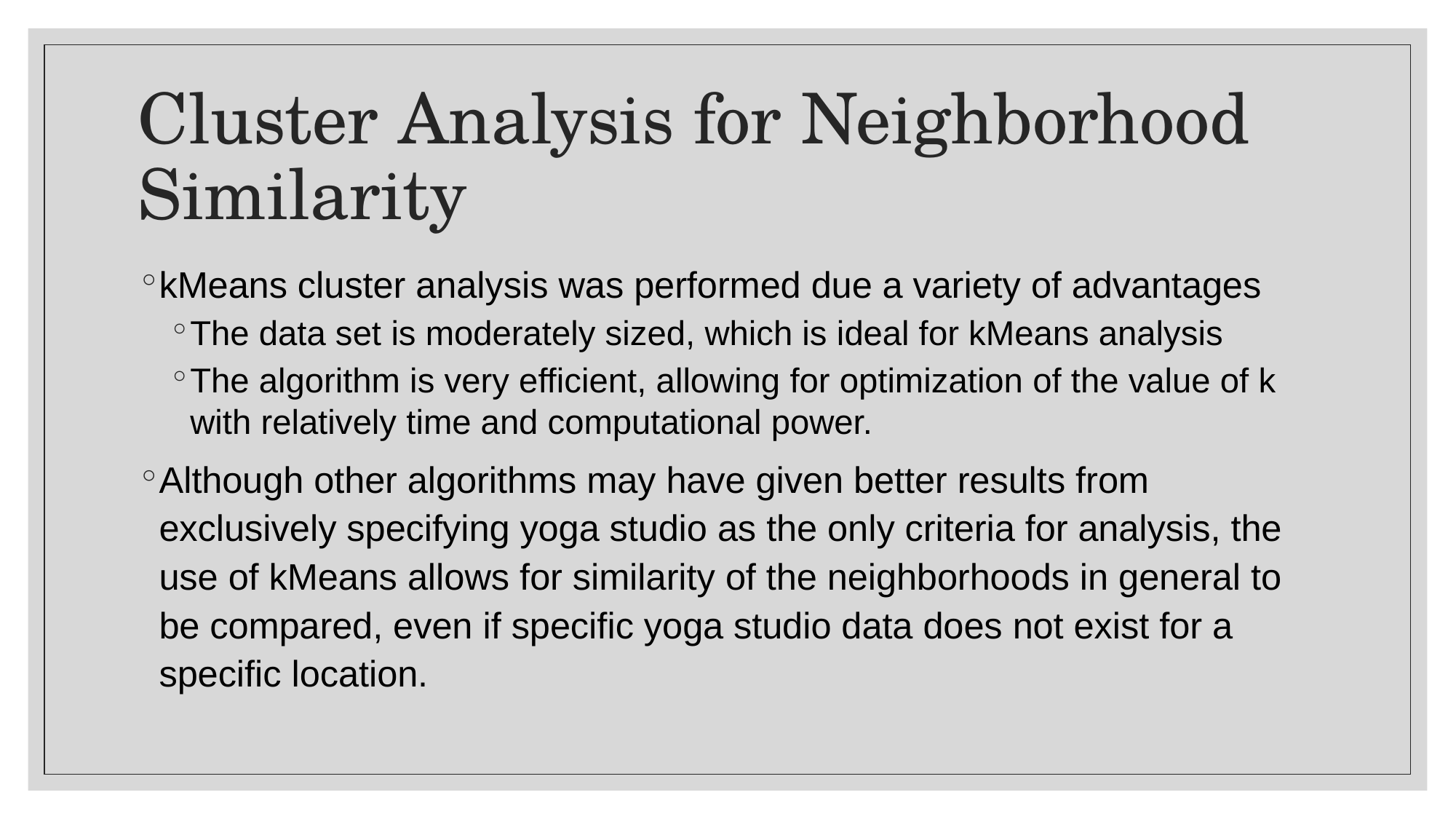

# Cluster Analysis for Neighborhood Similarity
kMeans cluster analysis was performed due a variety of advantages
The data set is moderately sized, which is ideal for kMeans analysis
The algorithm is very efficient, allowing for optimization of the value of k with relatively time and computational power.
Although other algorithms may have given better results from exclusively specifying yoga studio as the only criteria for analysis, the use of kMeans allows for similarity of the neighborhoods in general to be compared, even if specific yoga studio data does not exist for a specific location.